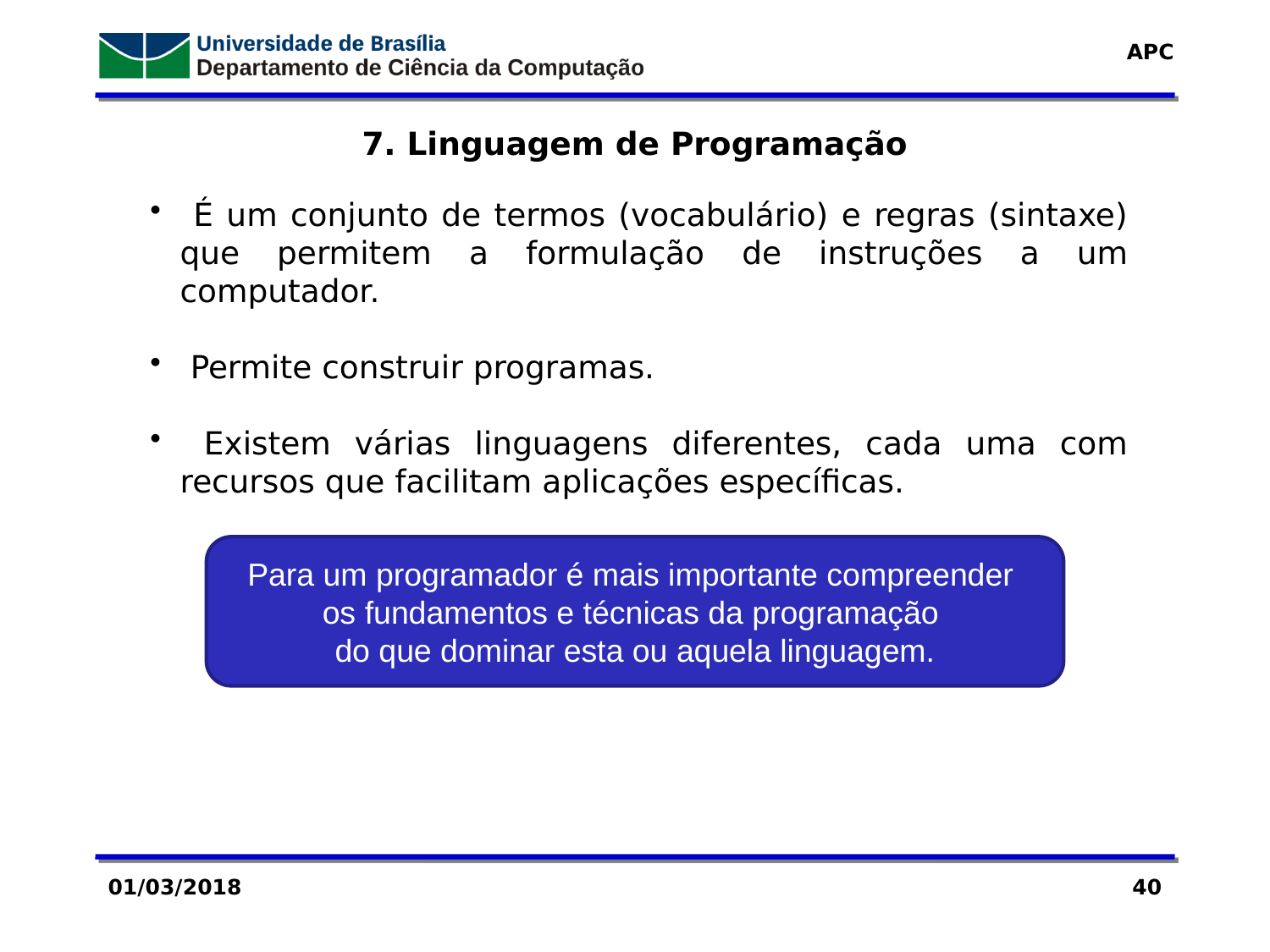

7. Linguagem de Programação
 É um conjunto de termos (vocabulário) e regras (sintaxe) que permitem a formulação de instruções a um computador.

 Permite construir programas.

 Existem várias linguagens diferentes, cada uma com recursos que facilitam aplicações específicas.

Para um programador é mais importante compreender
os fundamentos e técnicas da programação
do que dominar esta ou aquela linguagem.
01/03/2018
40